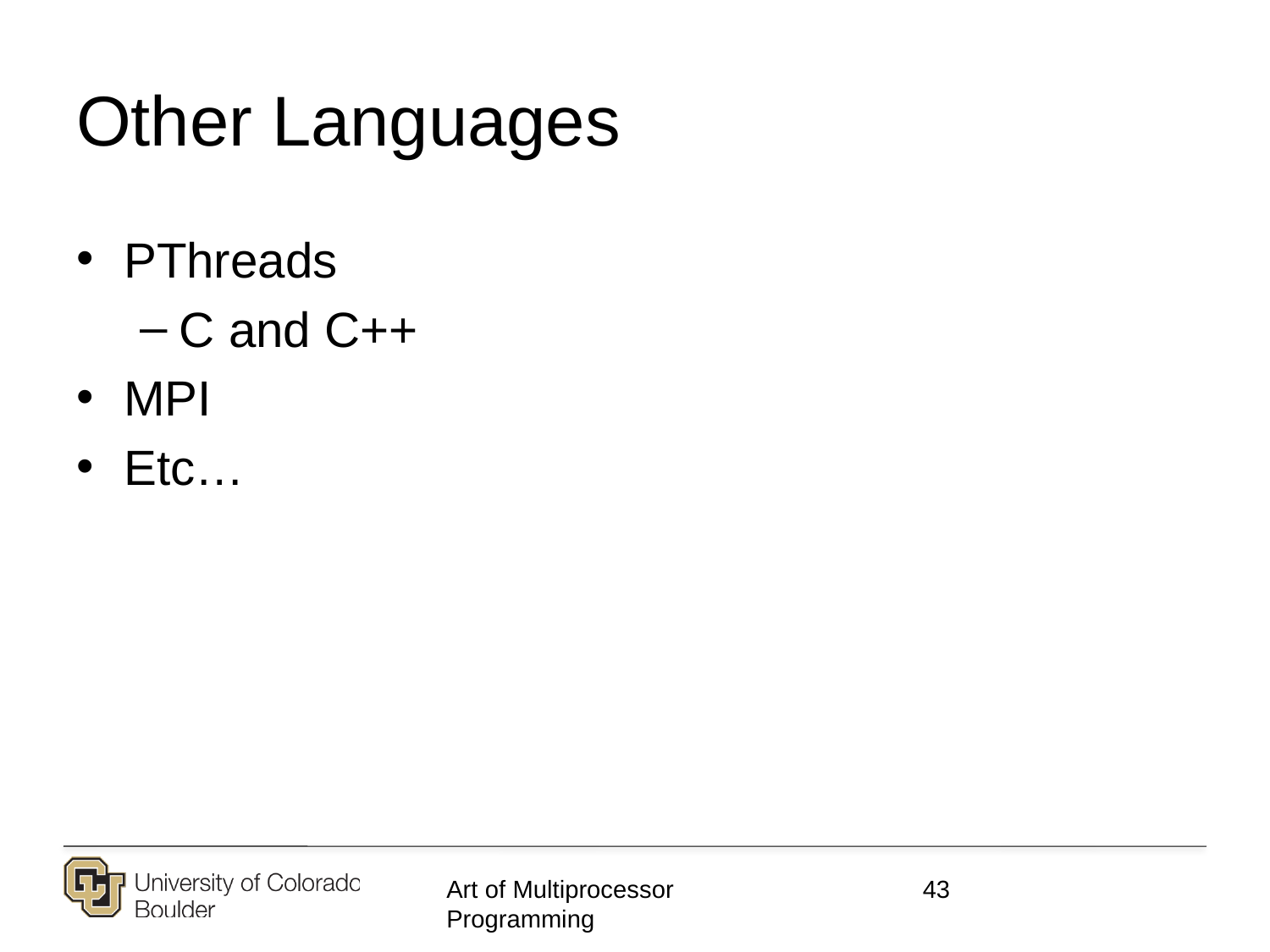

# Other Languages
PThreads
C and C++
MPI
Etc…
Art of Multiprocessor Programming
43